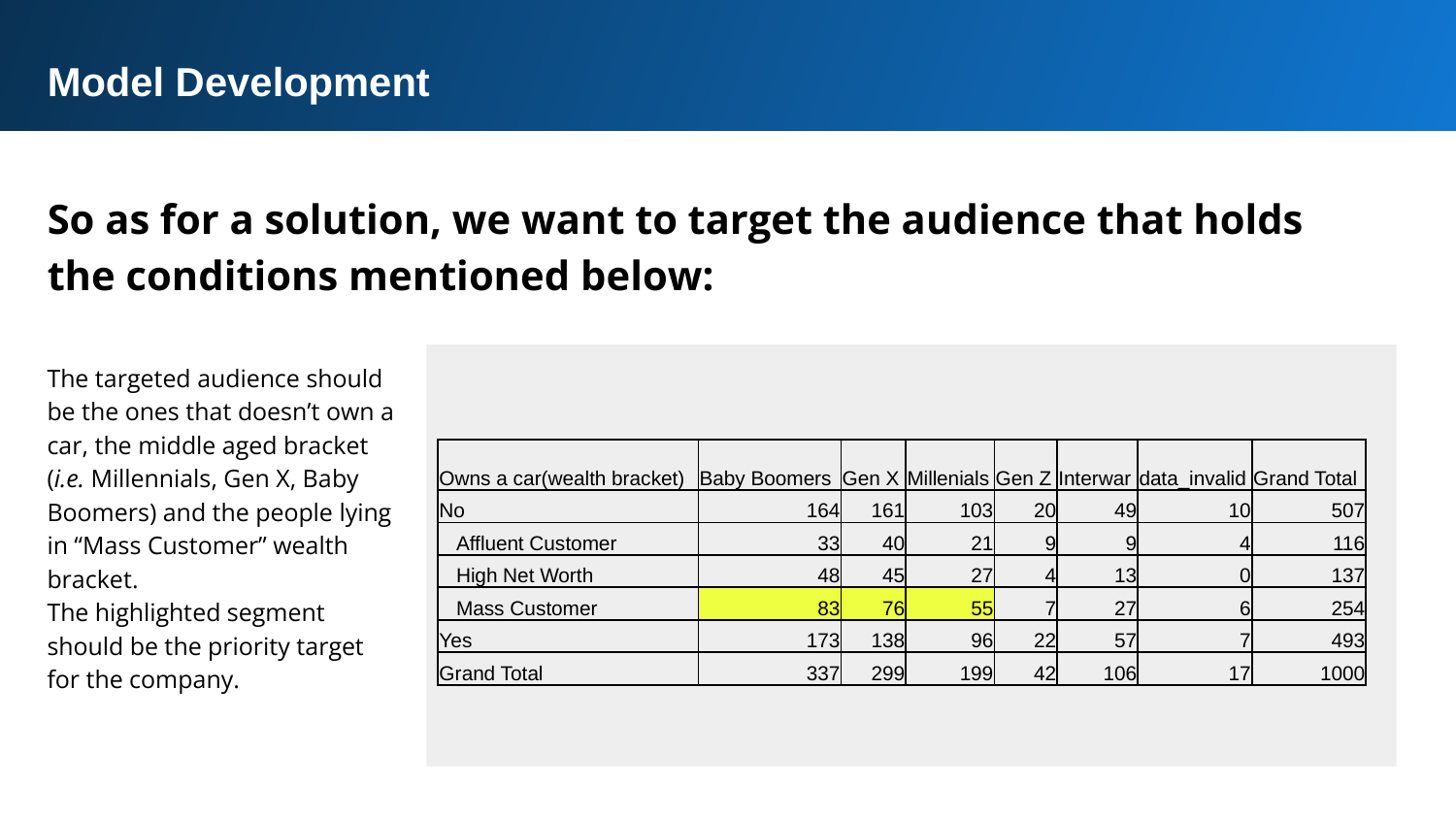

Model Development
So as for a solution, we want to target the audience that holds the conditions mentioned below:

The targeted audience should be the ones that doesn’t own a car, the middle aged bracket (i.e. Millennials, Gen X, Baby Boomers) and the people lying in “Mass Customer” wealth bracket.
The highlighted segment should be the priority target for the company.
| Owns a car(wealth bracket) | Baby Boomers | Gen X | Millenials | Gen Z | Interwar | data\_invalid | Grand Total |
| --- | --- | --- | --- | --- | --- | --- | --- |
| No | 164 | 161 | 103 | 20 | 49 | 10 | 507 |
| Affluent Customer | 33 | 40 | 21 | 9 | 9 | 4 | 116 |
| High Net Worth | 48 | 45 | 27 | 4 | 13 | 0 | 137 |
| Mass Customer | 83 | 76 | 55 | 7 | 27 | 6 | 254 |
| Yes | 173 | 138 | 96 | 22 | 57 | 7 | 493 |
| Grand Total | 337 | 299 | 199 | 42 | 106 | 17 | 1000 |